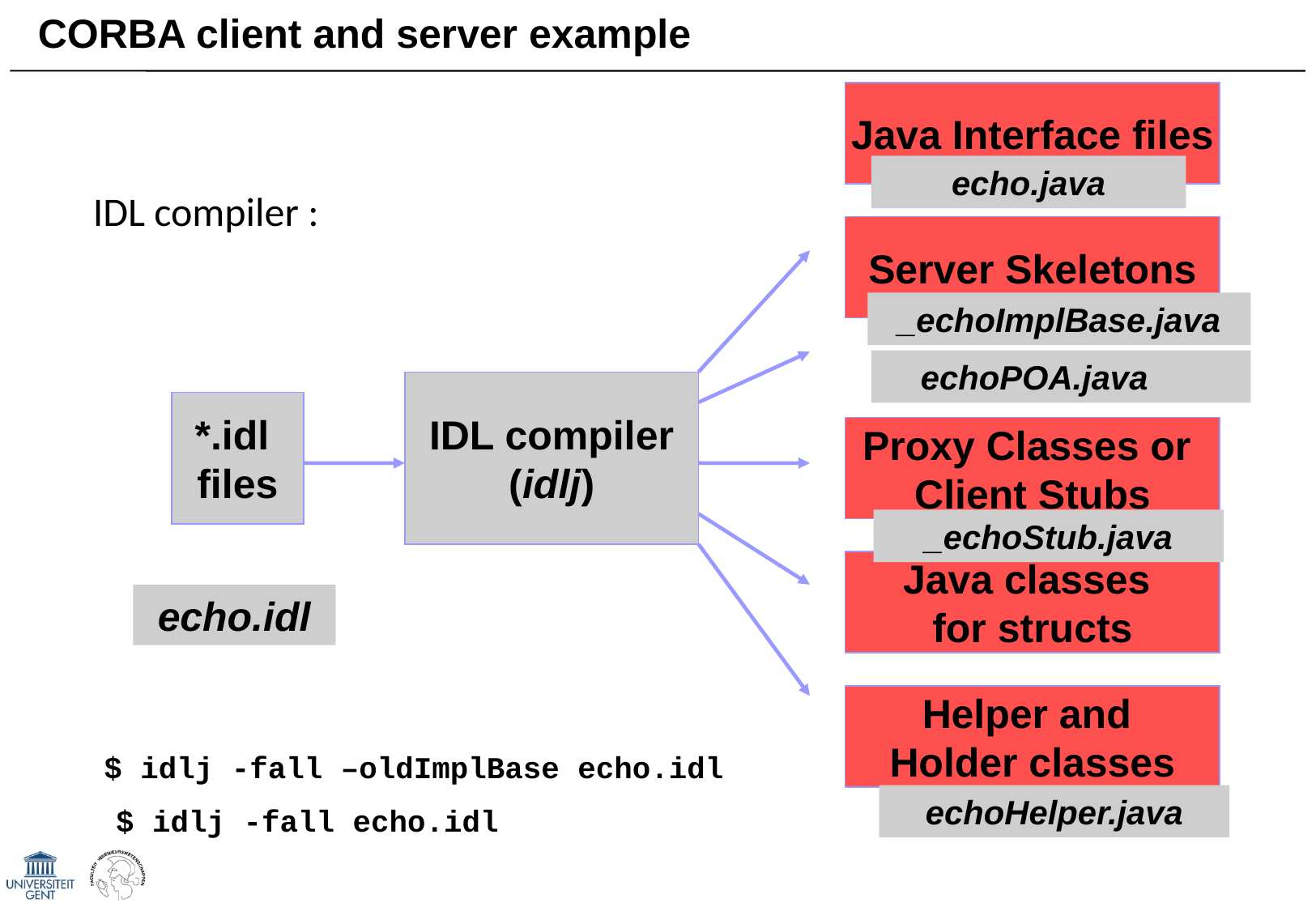

# CORBA client and server example
Java Interface files
echo.java
IDL compiler :
Server Skeletons

_echoImplBase.java
    echoPOA.java

IDL compiler
(idlj)
*.idl
files
Proxy Classes or
Client Stubs

_echoStub.java

Java classes
for structs
echo.idl
Helper and
Holder classes
$ idlj -fall –oldImplBase echo.idl
echoHelper.java
$ idlj -fall echo.idl